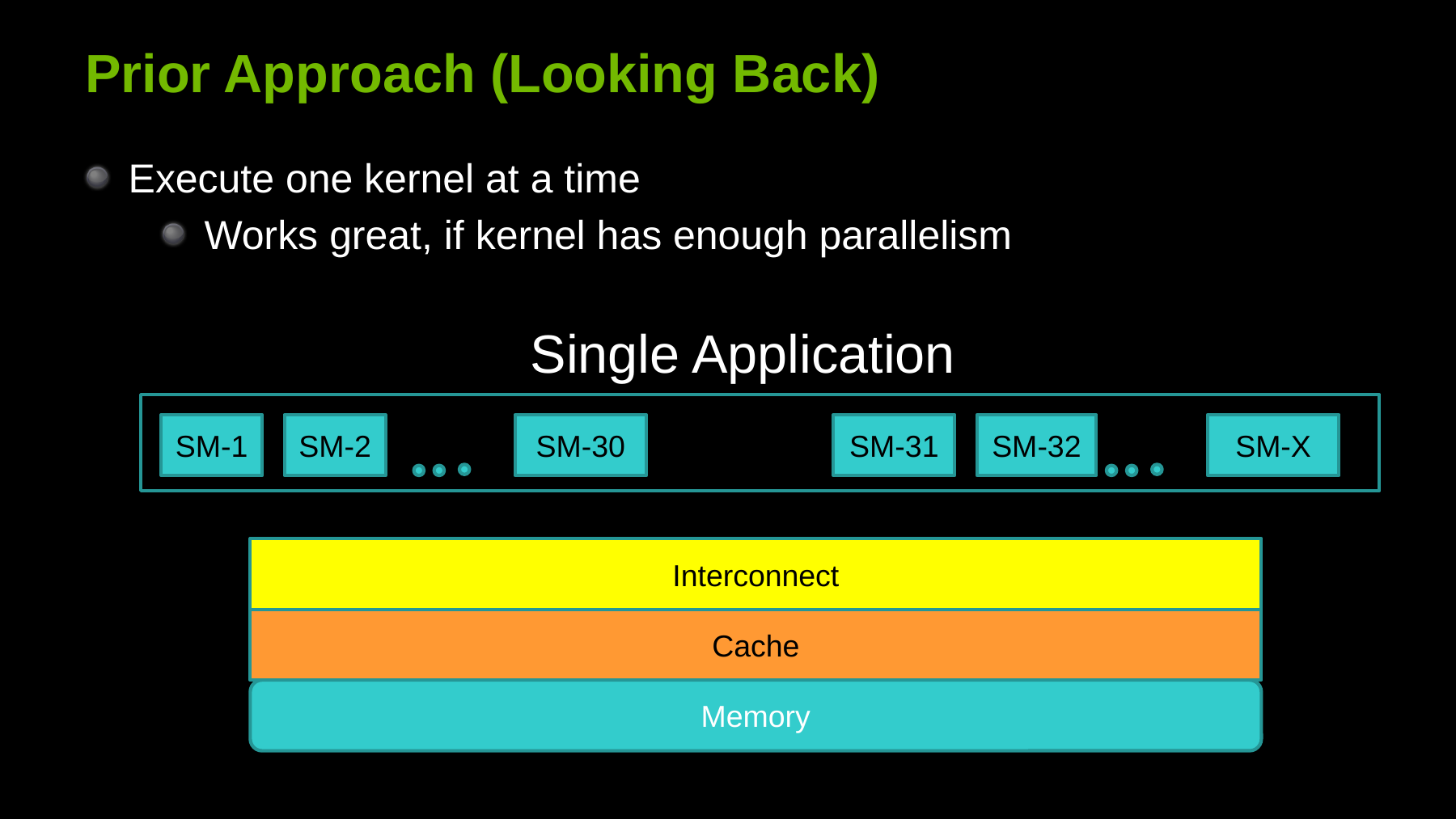

# Prior Approach (Looking Back)
Execute one kernel at a time
Works great, if kernel has enough parallelism

Single Application

SM-1
SM-2
SM-30
SM-31
SM-32
SM-X

Interconnect
Cache
Memory
3